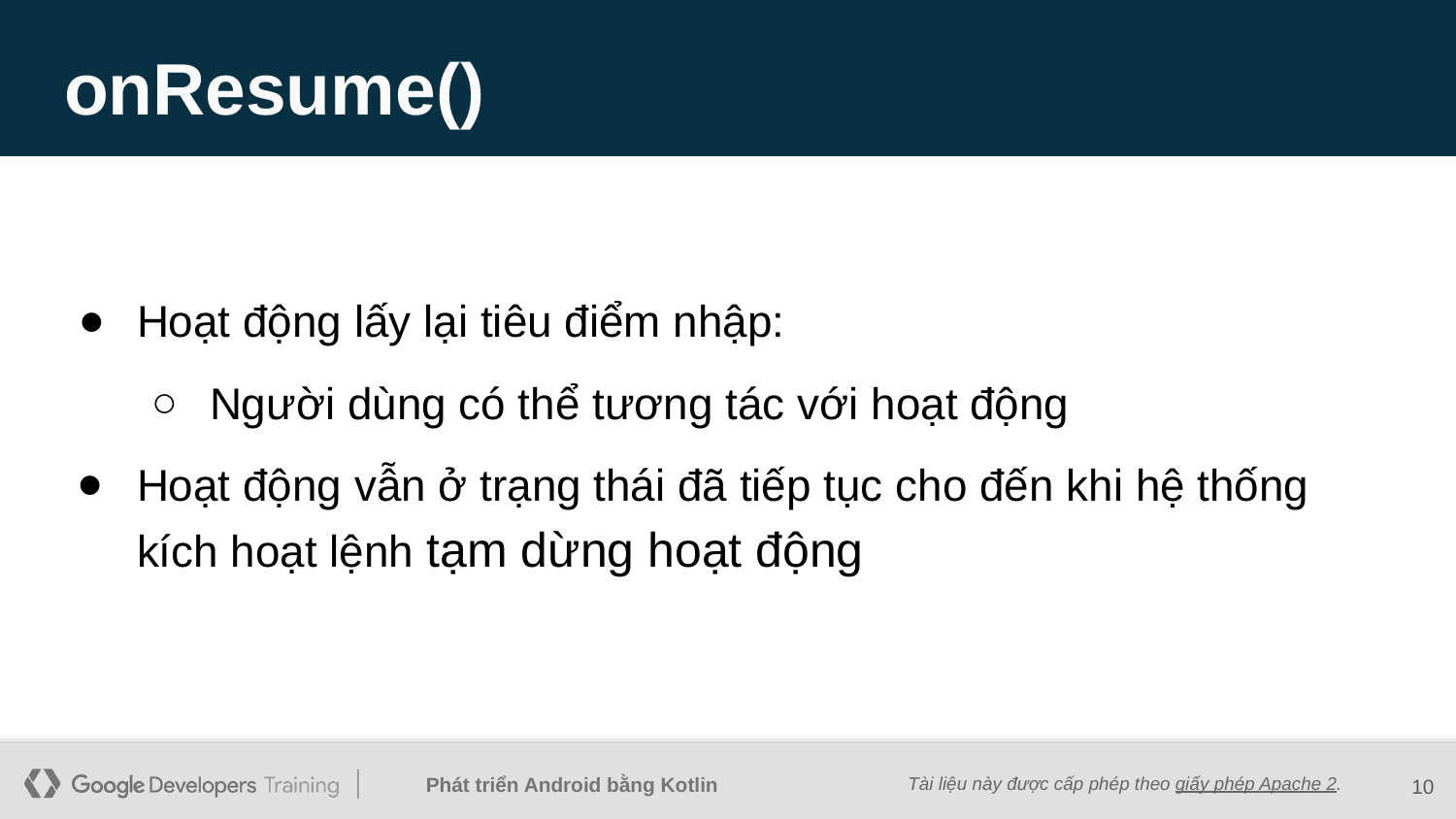

# onResume()
Hoạt động lấy lại tiêu điểm nhập:
Người dùng có thể tương tác với hoạt động
Hoạt động vẫn ở trạng thái đã tiếp tục cho đến khi hệ thống kích hoạt lệnh tạm dừng hoạt động
10